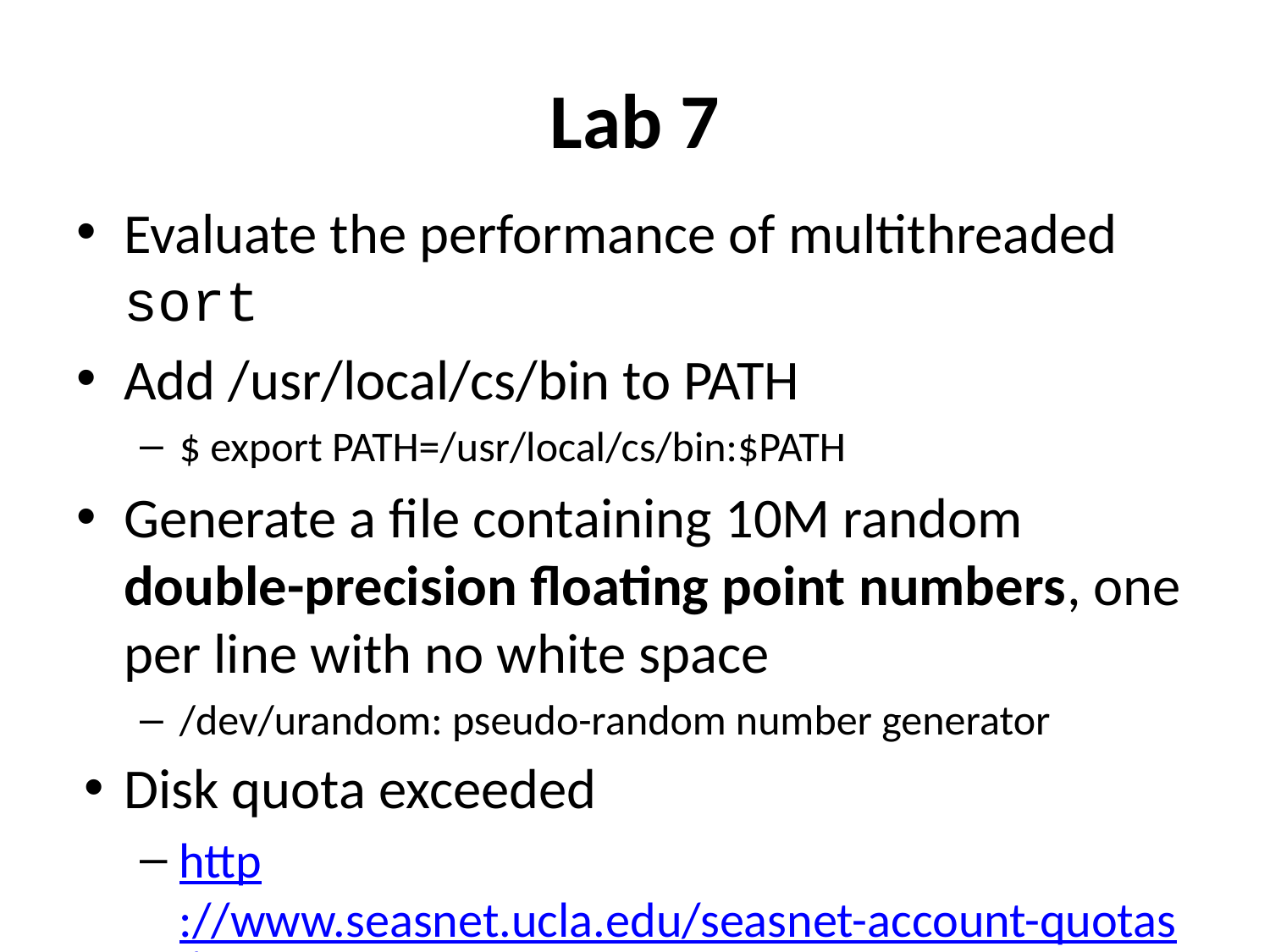

# Lab 7
Evaluate the performance of multithreaded sort
Add /usr/local/cs/bin to PATH
$ export PATH=/usr/local/cs/bin:$PATH
Generate a file containing 10M random double-precision floating point numbers, one per line with no white space
/dev/urandom: pseudo-random number generator
Disk quota exceeded
http://www.seasnet.ucla.edu/seasnet-account-quotas/